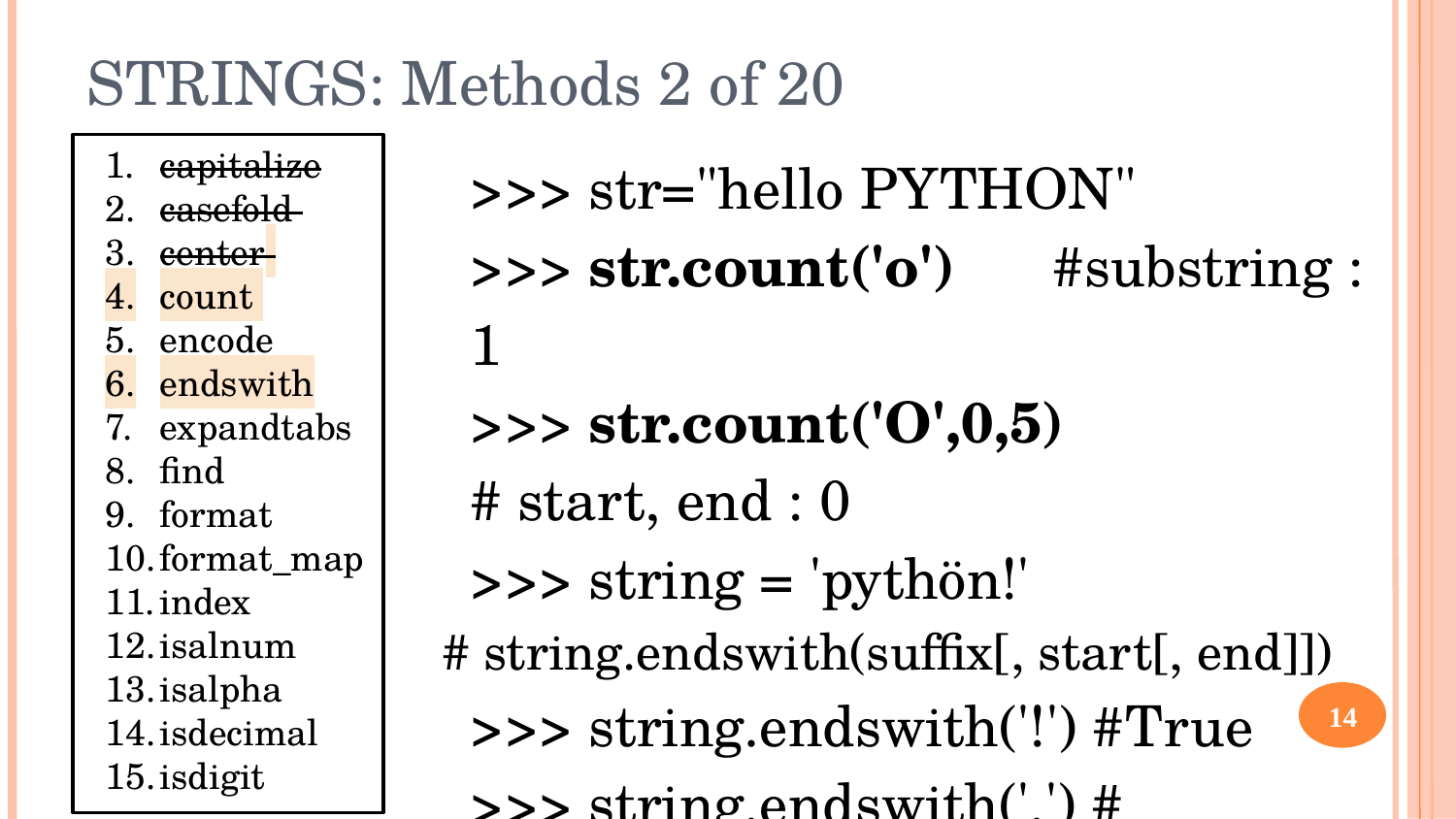

STRINGS: Methods 2 of 20
capitalize
casefold
center
count
encode
endswith
expandtabs
find
format
format_map
index
isalnum
isalpha
isdecimal
isdigit

>>> str="hello PYTHON"
>>> str.count('o') 	#substring : 1
>>> str.count('O',0,5)
# start, end : 0
>>> string = 'pythön!'
# string.endswith(suffix[, start[, end]])
>>> string.endswith('!') #	True
>>> string.endswith('.') # 	False
14